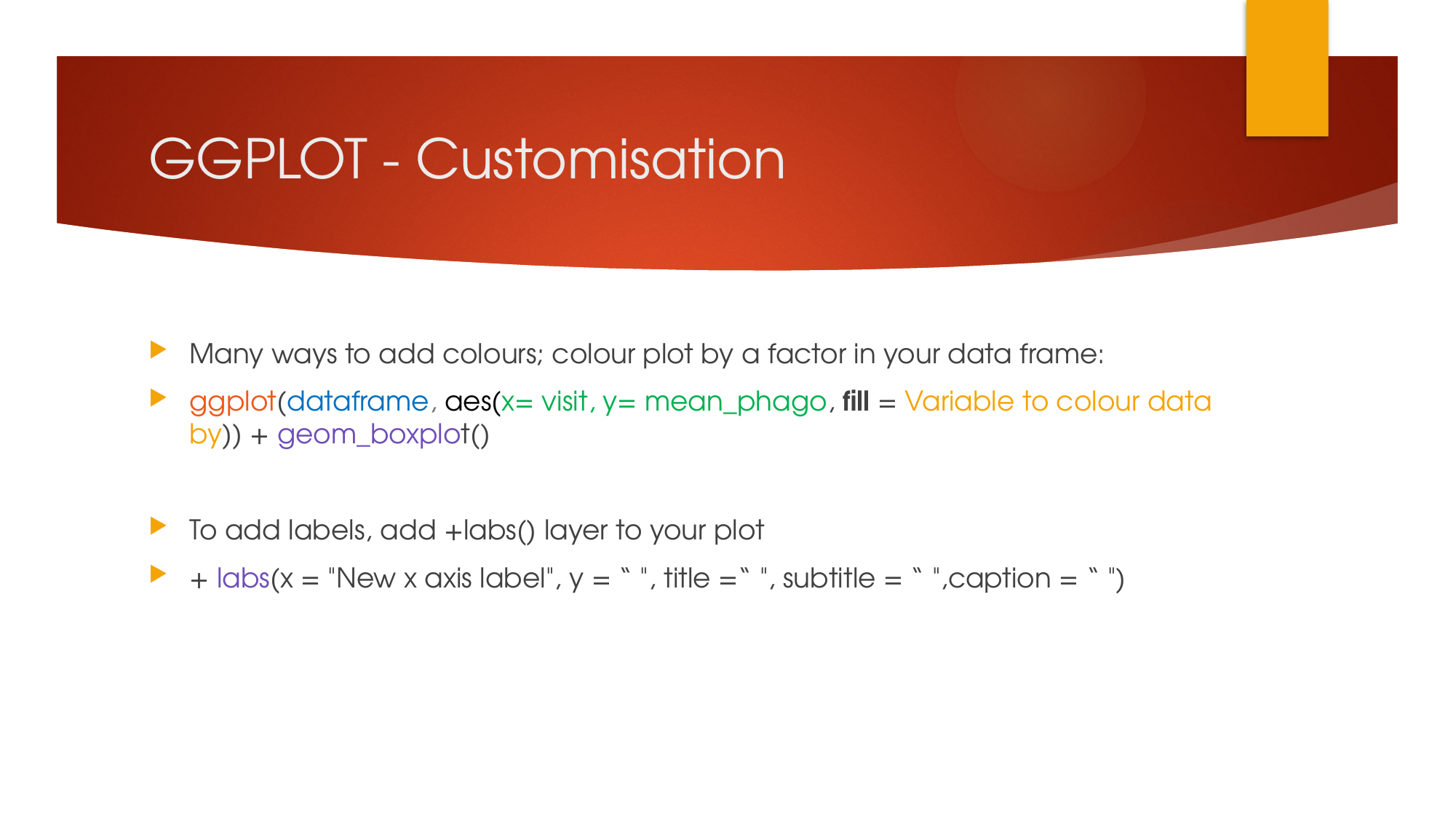

# GGPLOT - Customisation
Many ways to add colours; colour plot by a factor in your data frame:
ggplot(dataframe, aes(x= visit, y= mean_phago, fill = Variable to colour data by)) + geom_boxplot()

To add labels, add +labs() layer to your plot
+ labs(x = "New x axis label", y = “ ", title =“ ", subtitle = “ ",caption = “ ")